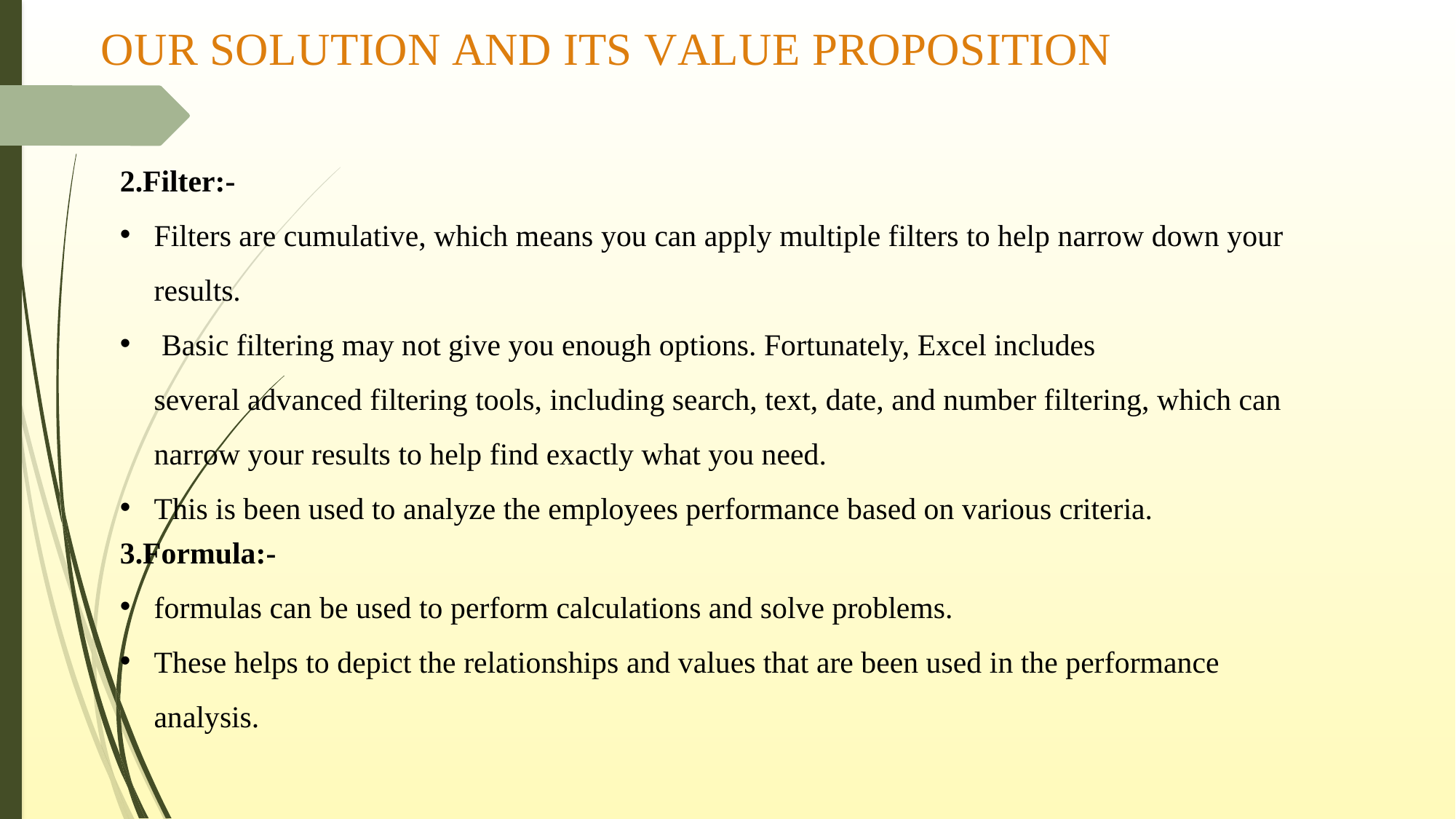

# OUR SOLUTION AND ITS VALUE PROPOSITION
2.Filter:-
Filters are cumulative, which means you can apply multiple filters to help narrow down your results.
 Basic filtering may not give you enough options. Fortunately, Excel includes several advanced filtering tools, including search, text, date, and number filtering, which can narrow your results to help find exactly what you need.
This is been used to analyze the employees performance based on various criteria.
3.Formula:-
formulas can be used to perform calculations and solve problems.
These helps to depict the relationships and values that are been used in the performance analysis.